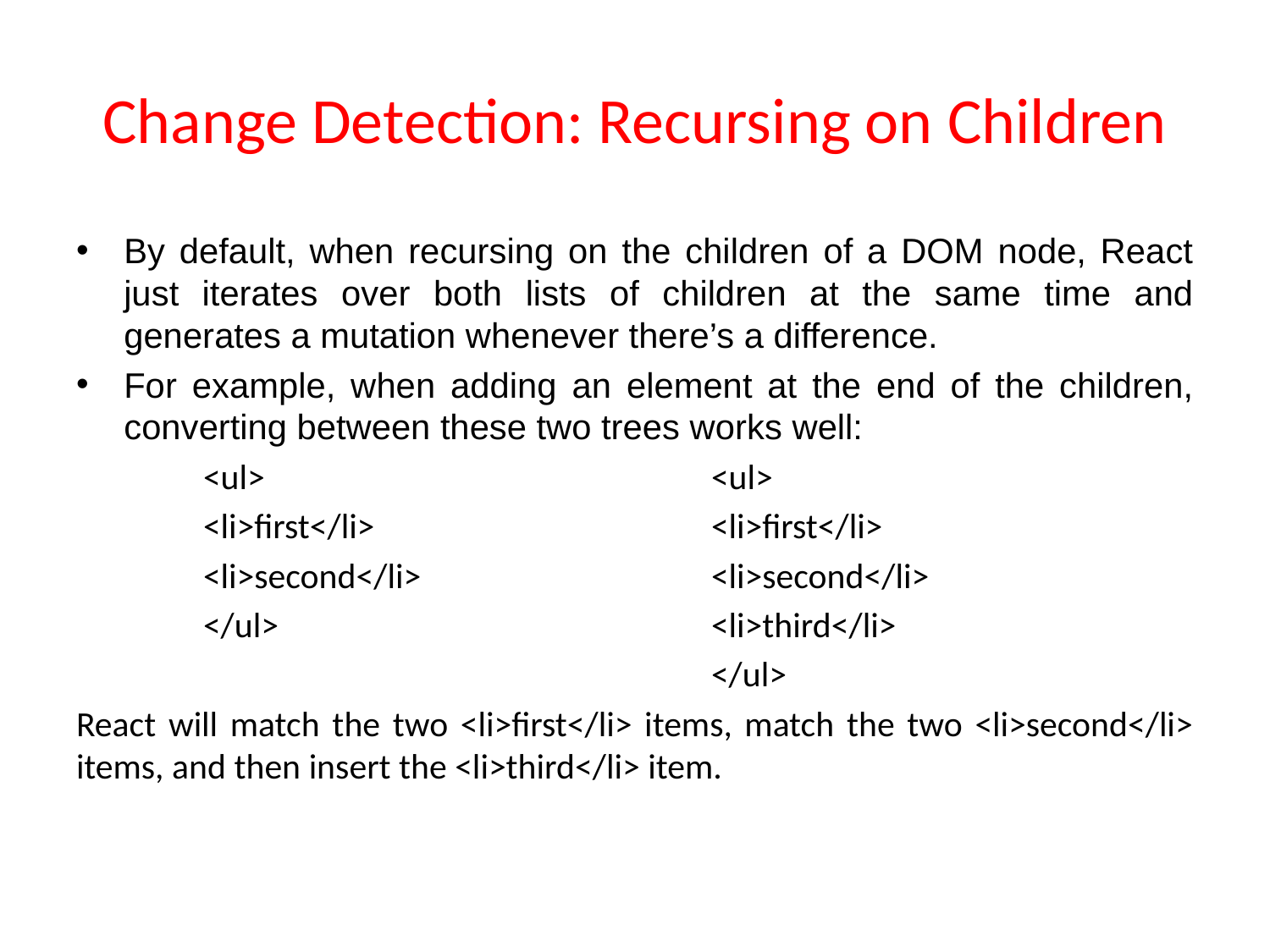

# Change Detection: Recursing on Children
By default, when recursing on the children of a DOM node, React just iterates over both lists of children at the same time and generates a mutation whenever there’s a difference.
For example, when adding an element at the end of the children, converting between these two trees works well:
	<ul>				<ul>
	<li>first</li>			<li>first</li>
	<li>second</li>			<li>second</li>
	</ul>				<li>third</li>
					</ul>
React will match the two <li>first</li> items, match the two <li>second</li> items, and then insert the <li>third</li> item.